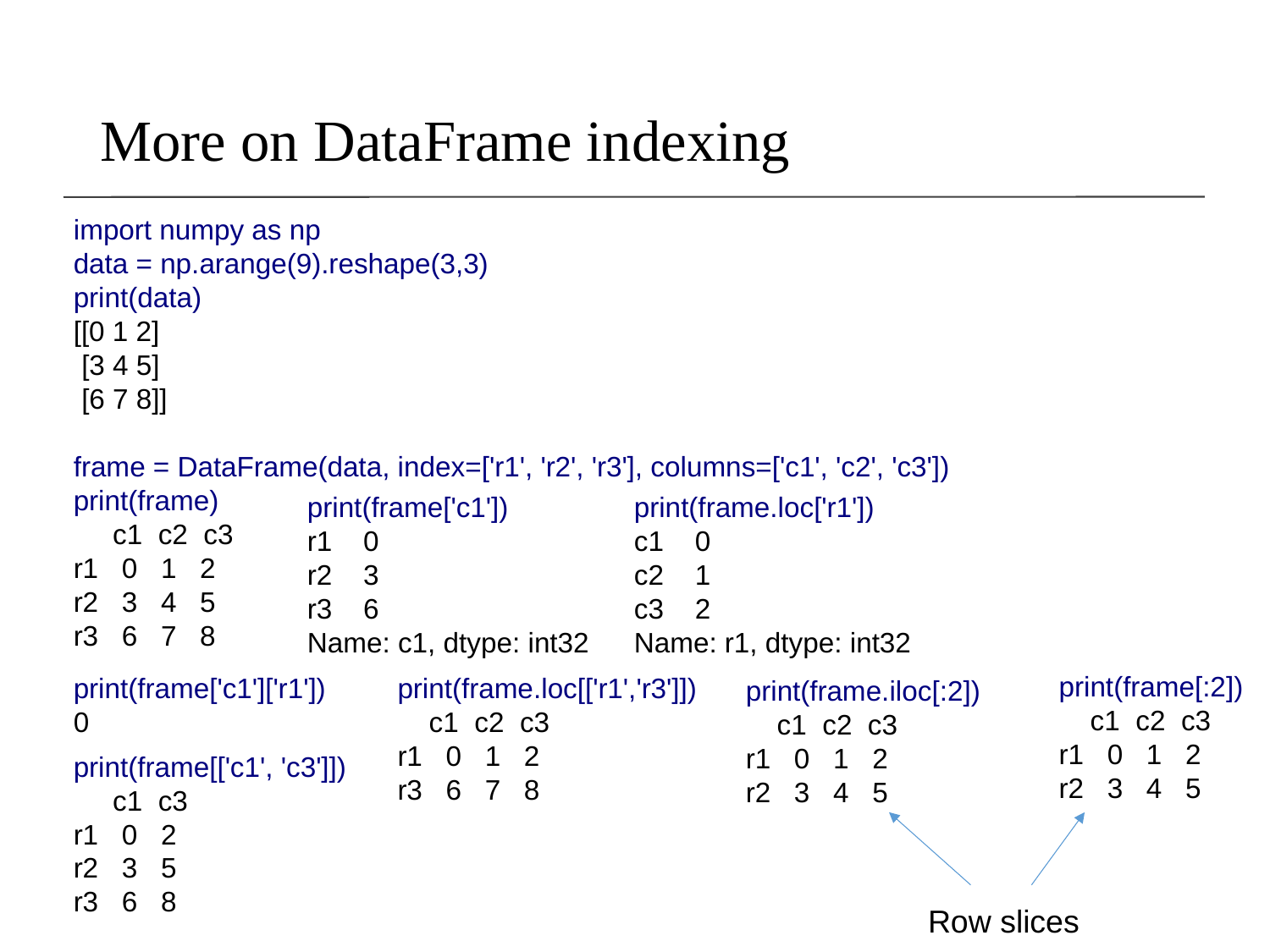

# More on DataFrame indexing
import numpy as np
data = np.arange(9).reshape(3,3)
print(data)
[[0 1 2]
 [3 4 5]
 [6 7 8]]

frame = DataFrame(data, index=['r1', 'r2', 'r3'], columns=['c1', 'c2', 'c3'])
print(frame)
     c1  c2  c3
r1   0   1   2
r2   3   4   5
r3   6   7   8

print(frame.loc['r1'])
c1    0
c2    1
c3    2
Name: r1, dtype: int32
print(frame['c1'])
r1    0
r2    3
r3    6
Name: c1, dtype: int32
print(frame[:2])
    c1  c2  c3
r1   0   1   2
r2   3   4   5
print(frame.loc[['r1','r3']])
    c1  c2  c3
r1   0   1   2
r3   6   7   8
print(frame['c1']['r1'])
0

print(frame[['c1', 'c3']])
     c1  c3
r1   0   2
r2   3   5
r3   6   8
print(frame.iloc[:2])
    c1  c2  c3
r1   0   1   2
r2   3   4   5
Row slices